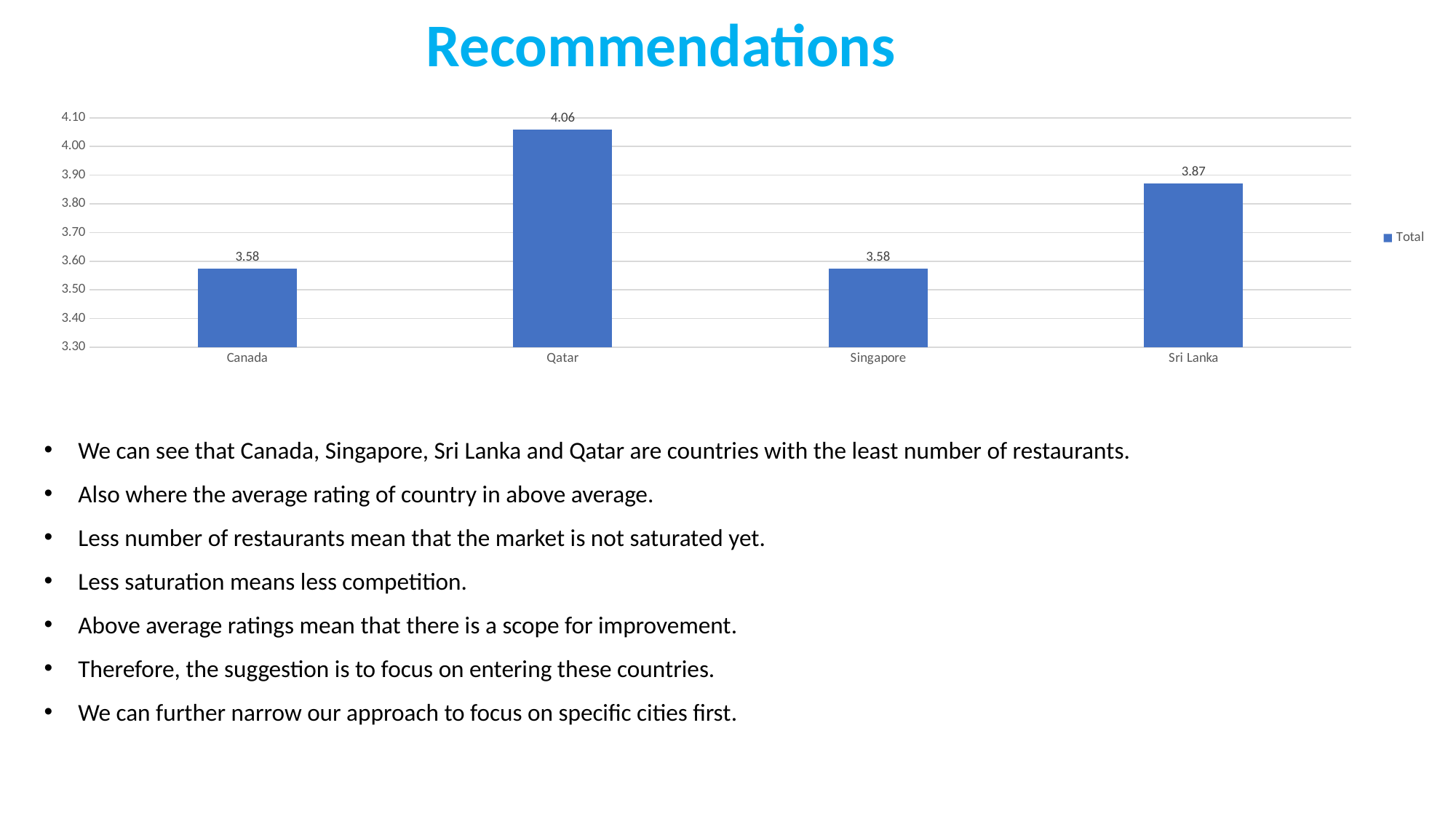

Recommendations

### Chart

| Category | Total |
|---|---|
| Canada | 3.575 |
| Qatar | 4.0600000000000005 |
| Singapore | 3.575 |
| Sri Lanka | 3.8699999999999997 |
We can see that Canada, Singapore, Sri Lanka and Qatar are countries with the least number of restaurants.
Also where the average rating of country in above average.
Less number of restaurants mean that the market is not saturated yet.
Less saturation means less competition.
Above average ratings mean that there is a scope for improvement.
Therefore, the suggestion is to focus on entering these countries.
We can further narrow our approach to focus on specific cities first.